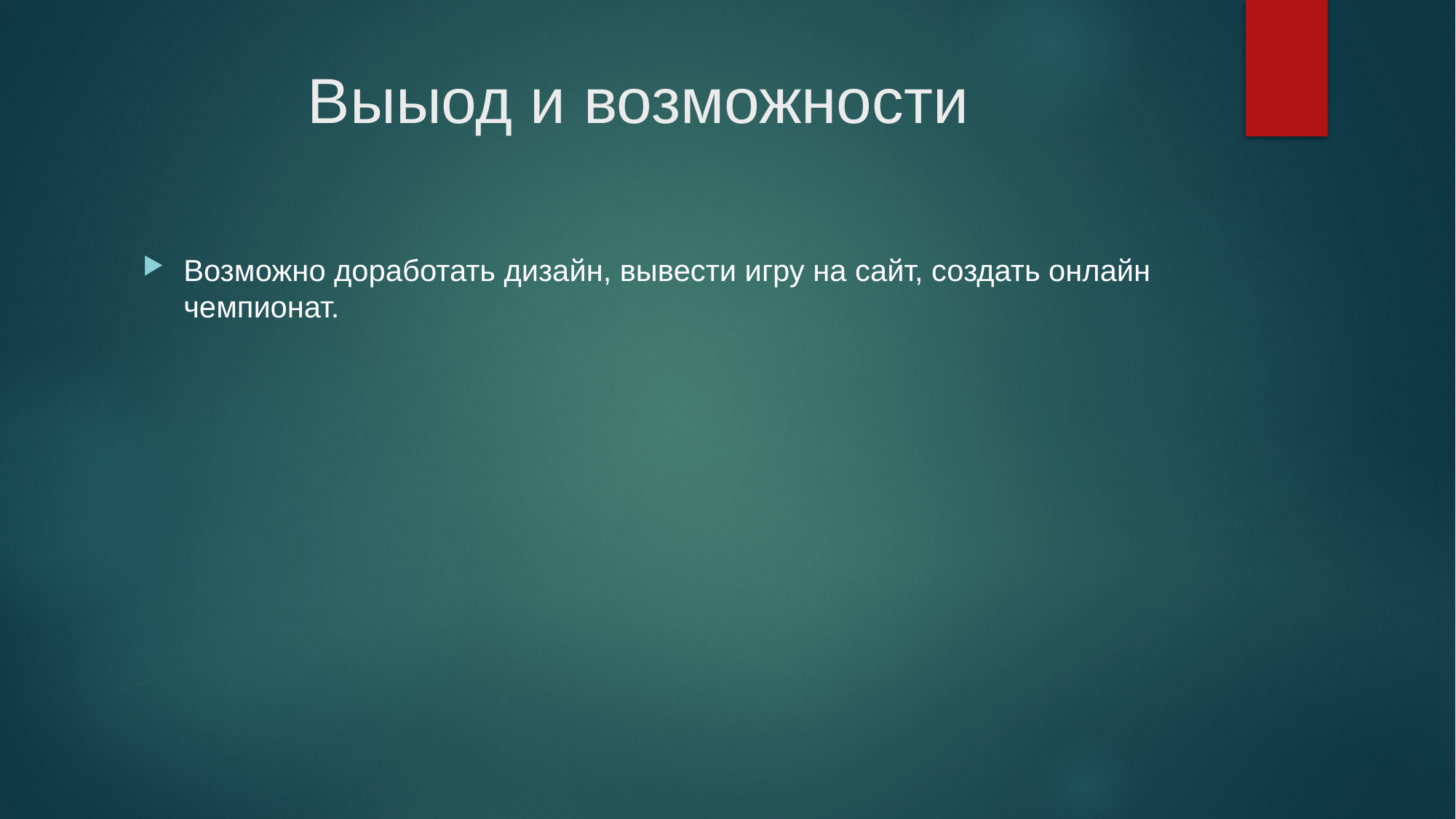

# Выыод и возможности
Возможно доработать дизайн, вывести игру на сайт, создать онлайн чемпионат.